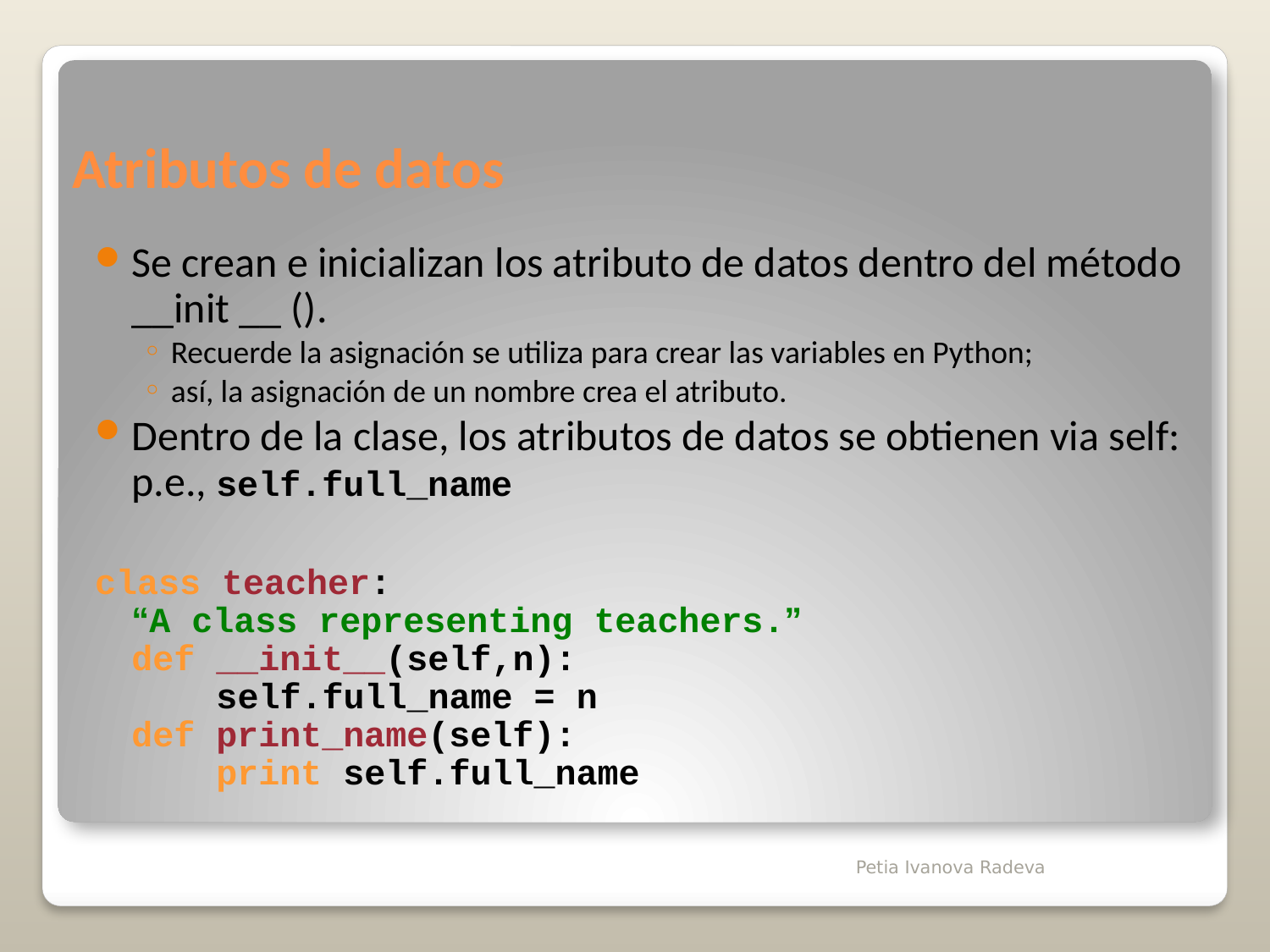

# Atributos de datos
Se crean e inicializan los atributo de datos dentro del método __init __ ().
Recuerde la asignación se utiliza para crear las variables en Python;
así, la asignación de un nombre crea el atributo.
Dentro de la clase, los atributos de datos se obtienen via self: p.e., self.full_name

class teacher:
“A class representing teachers.”
def __init__(self,n):
    self.full_name = n
def print_name(self):
    print self.full_name